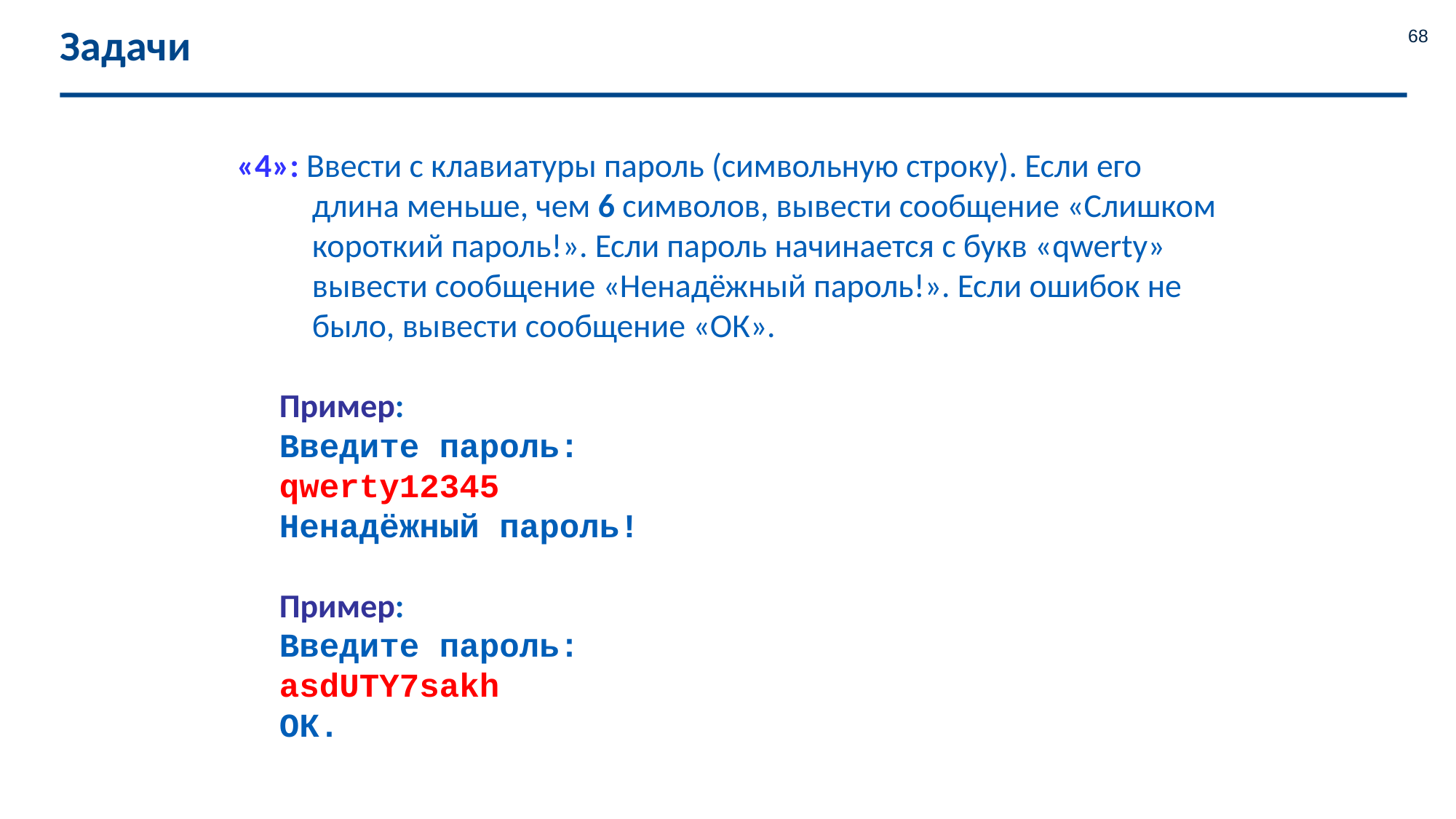

# Задачи
68
«4»: Ввести с клавиатуры пароль (символьную строку). Если его длина меньше, чем 6 символов, вывести сообщение «Слишком короткий пароль!». Если пароль начинается с букв «qwerty» вывести сообщение «Ненадёжный пароль!». Если ошибок не было, вывести сообщение «ОК».

Пример:
Введите пароль:
qwerty12345
Ненадёжный пароль!

Пример:
Введите пароль:
asdUTY7sakh
ОК.